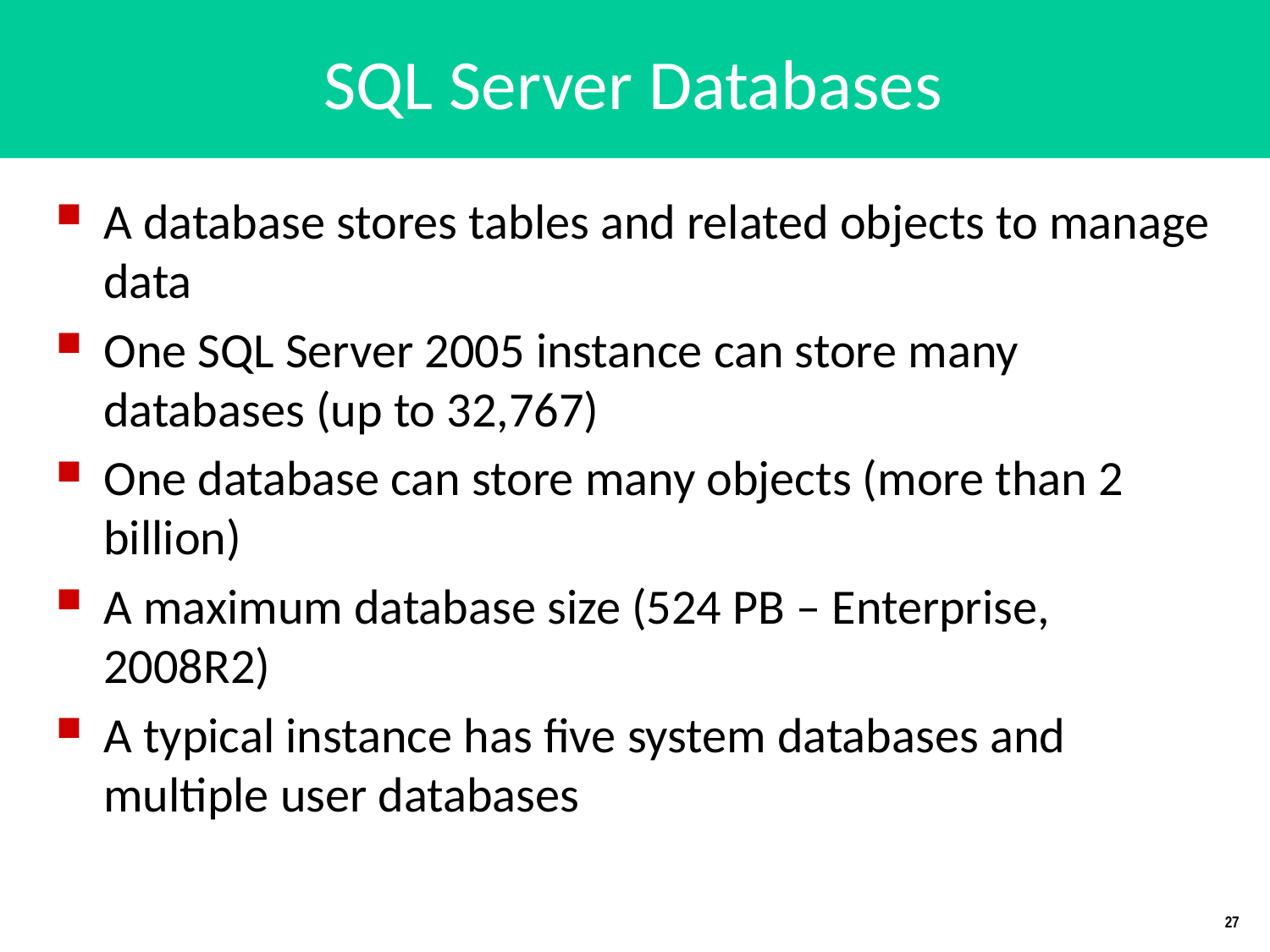

# SQL Server Databases
A database stores tables and related objects to manage data
One SQL Server 2005 instance can store many databases (up to 32,767)
One database can store many objects (more than 2 billion)
A maximum database size (524 PB – Enterprise, 2008R2)
A typical instance has five system databases and multiple user databases